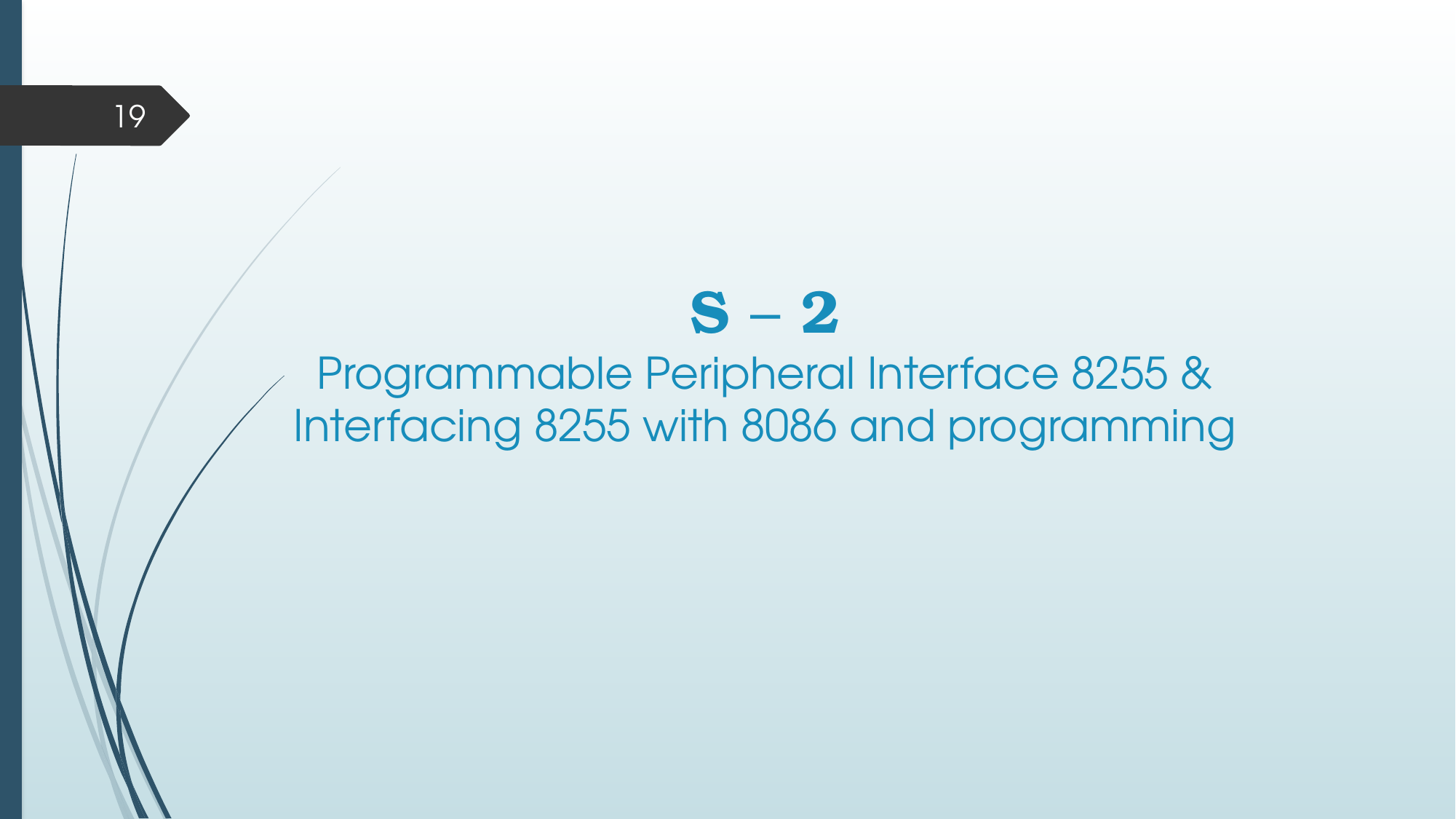

19
# S – 2 Programmable Peripheral Interface 8255 & Interfacing 8255 with 8086 and programming